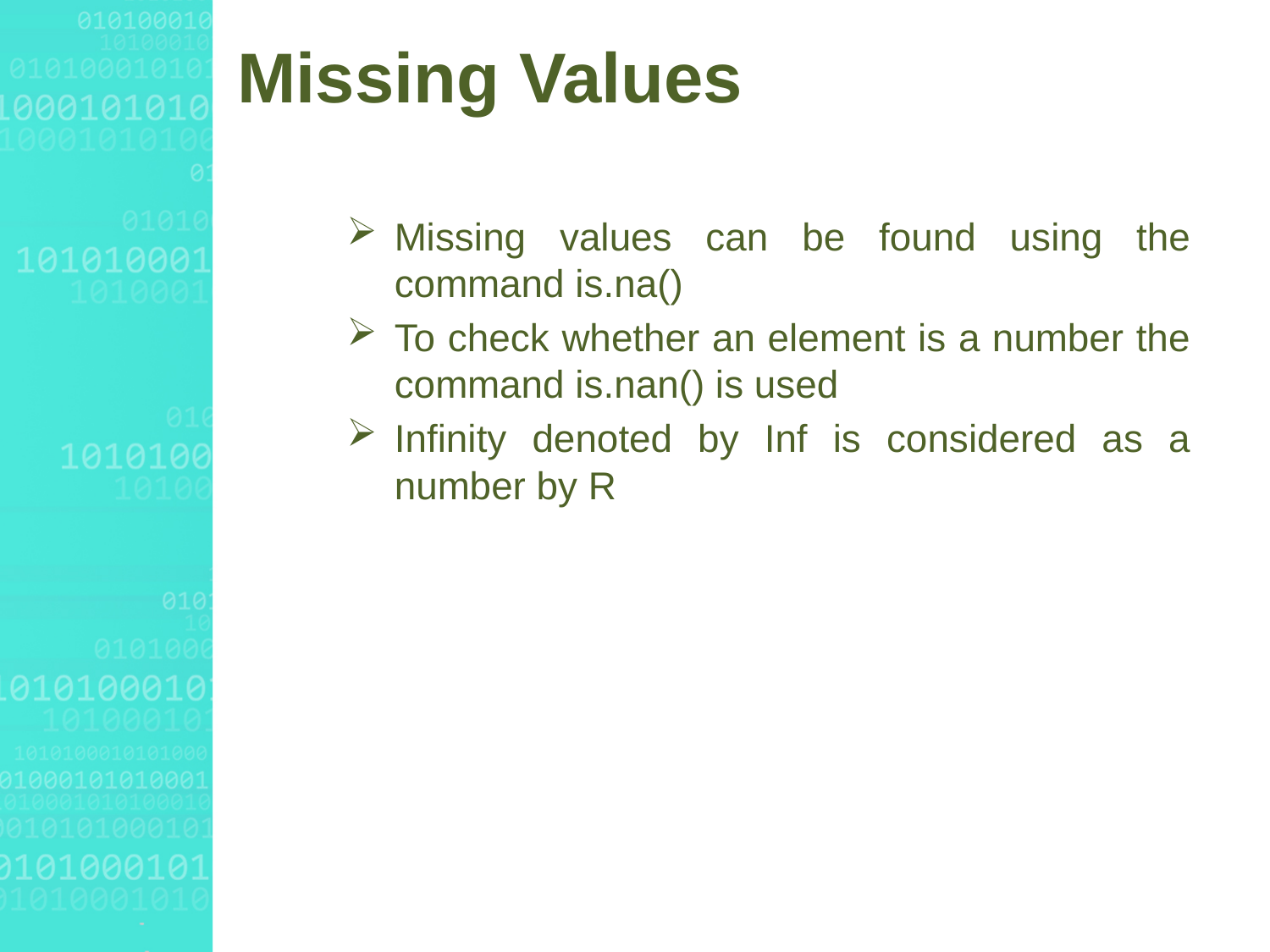

# Missing Values
Missing values can be found using the command is.na()
To check whether an element is a number the command is.nan() is used
Infinity denoted by Inf is considered as a number by R